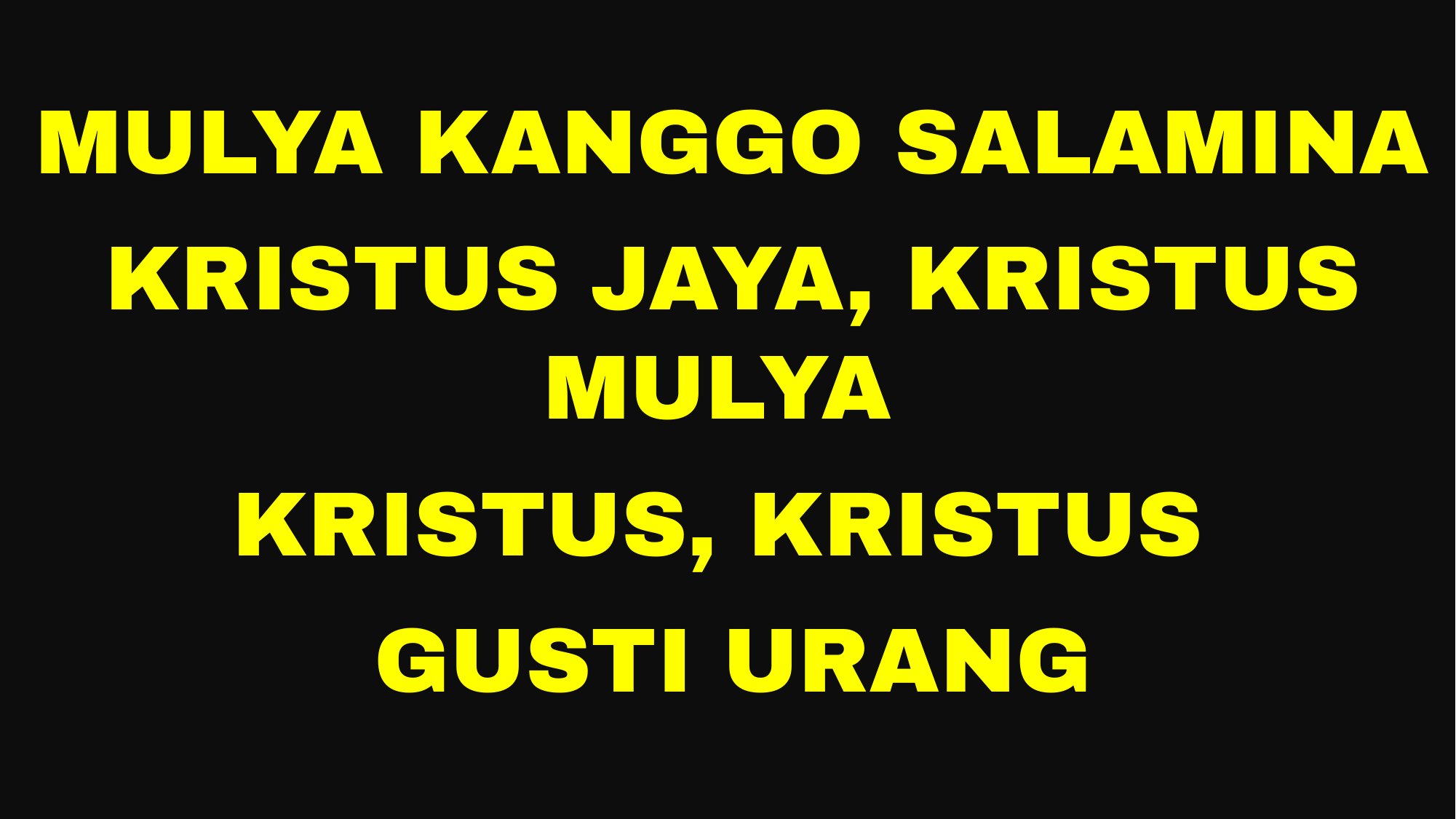

Mulya kanggo salamina
Kristus jaya, Kristus mulya
Kristus, Kristus
Gusti urang